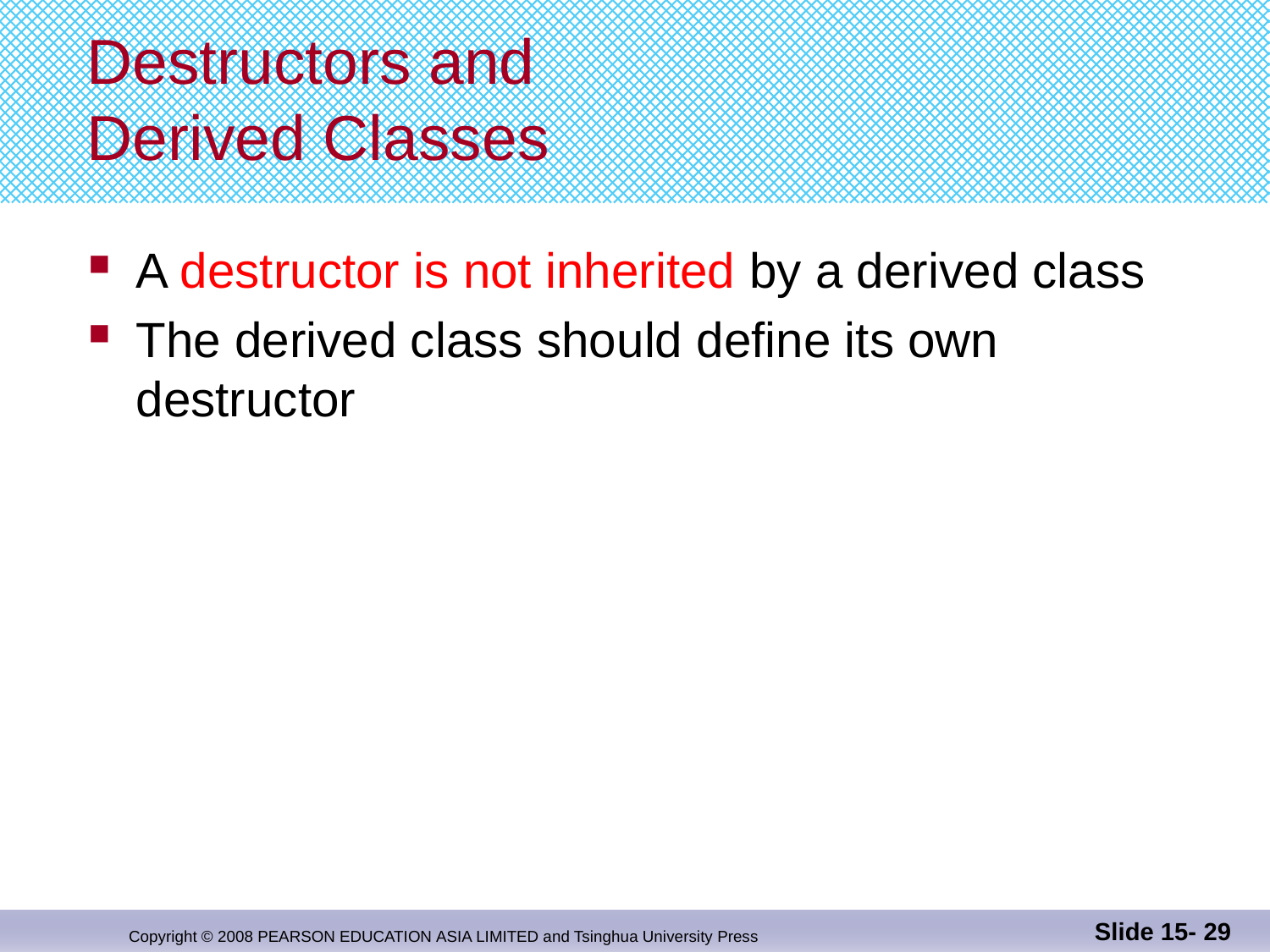

# Destructors and Derived Classes
A destructor is not inherited by a derived class
The derived class should define its own
destructor
Slide 15- 29